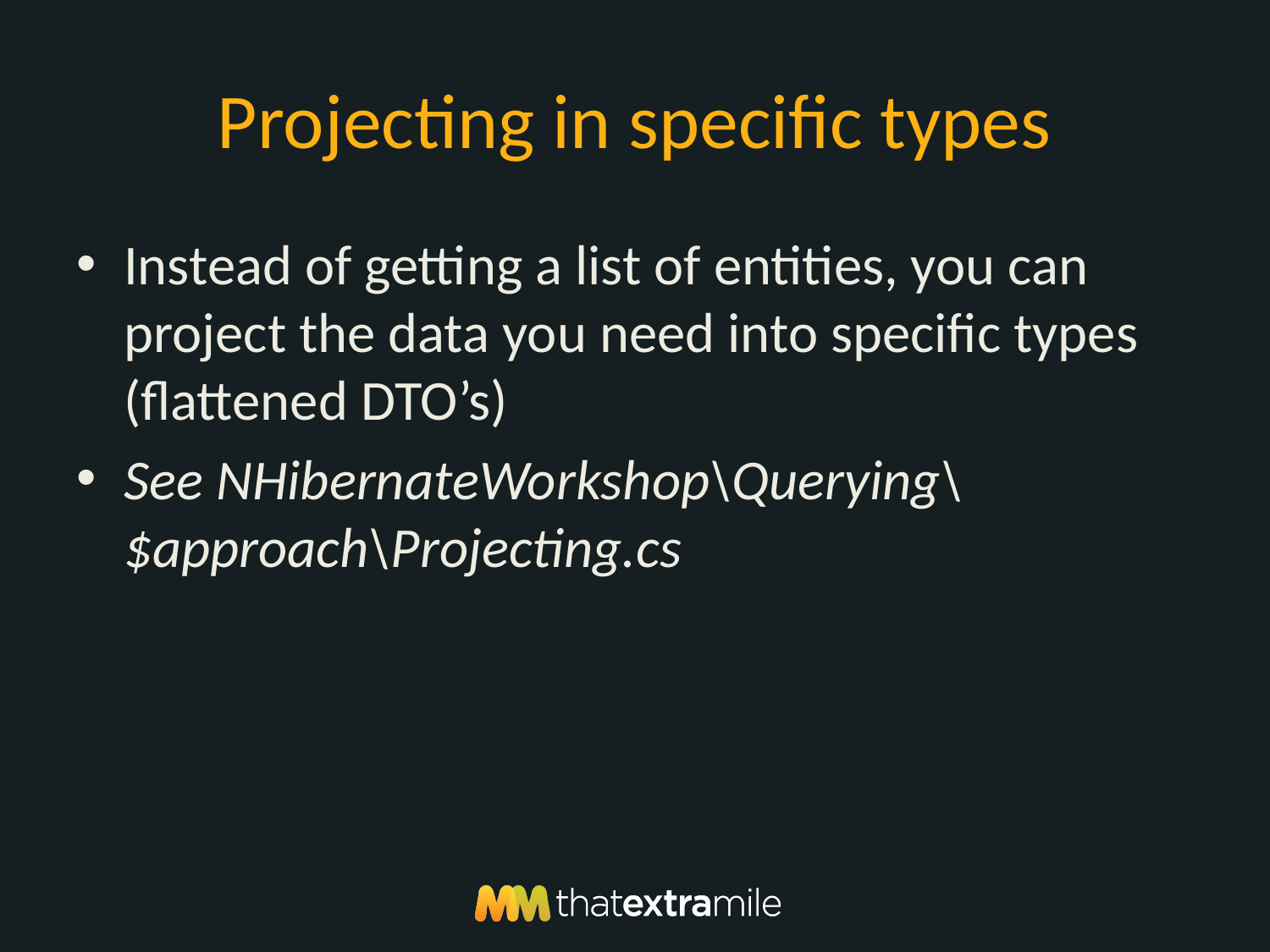

# Projecting in specific types
Instead of getting a list of entities, you can project the data you need into specific types (flattened DTO’s)
See NHibernateWorkshop\Querying\$approach\Projecting.cs